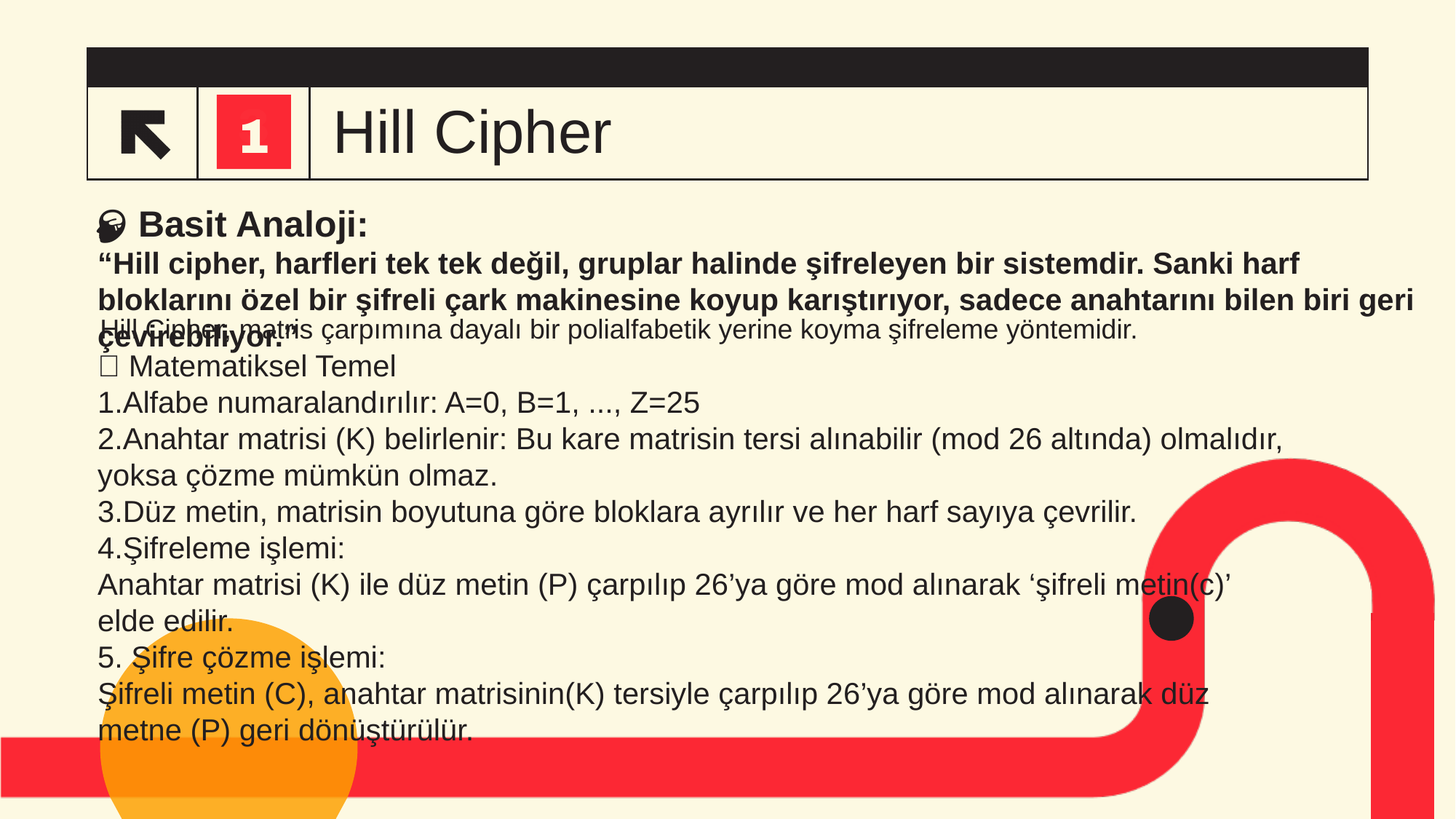

# Hill Cipher
3
1
🧠 Basit Analoji:
“Hill cipher, harfleri tek tek değil, gruplar halinde şifreleyen bir sistemdir. Sanki harf bloklarını özel bir şifreli çark makinesine koyup karıştırıyor, sadece anahtarını bilen biri geri çevirebiliyor.”

Hill Cipher, matris çarpımına dayalı bir polialfabetik yerine koyma şifreleme yöntemidir.

🧮 Matematiksel Temel
Alfabe numaralandırılır: A=0, B=1, ..., Z=25
Anahtar matrisi (K) belirlenir: Bu kare matrisin tersi alınabilir (mod 26 altında) olmalıdır, yoksa çözme mümkün olmaz.
Düz metin, matrisin boyutuna göre bloklara ayrılır ve her harf sayıya çevrilir.
Şifreleme işlemi:
Anahtar matrisi (K) ile düz metin (P) çarpılıp 26’ya göre mod alınarak ‘şifreli metin(c)’ elde edilir.
5. Şifre çözme işlemi:
Şifreli metin (C), anahtar matrisinin(K) tersiyle çarpılıp 26’ya göre mod alınarak düz metne (P) geri dönüştürülür.